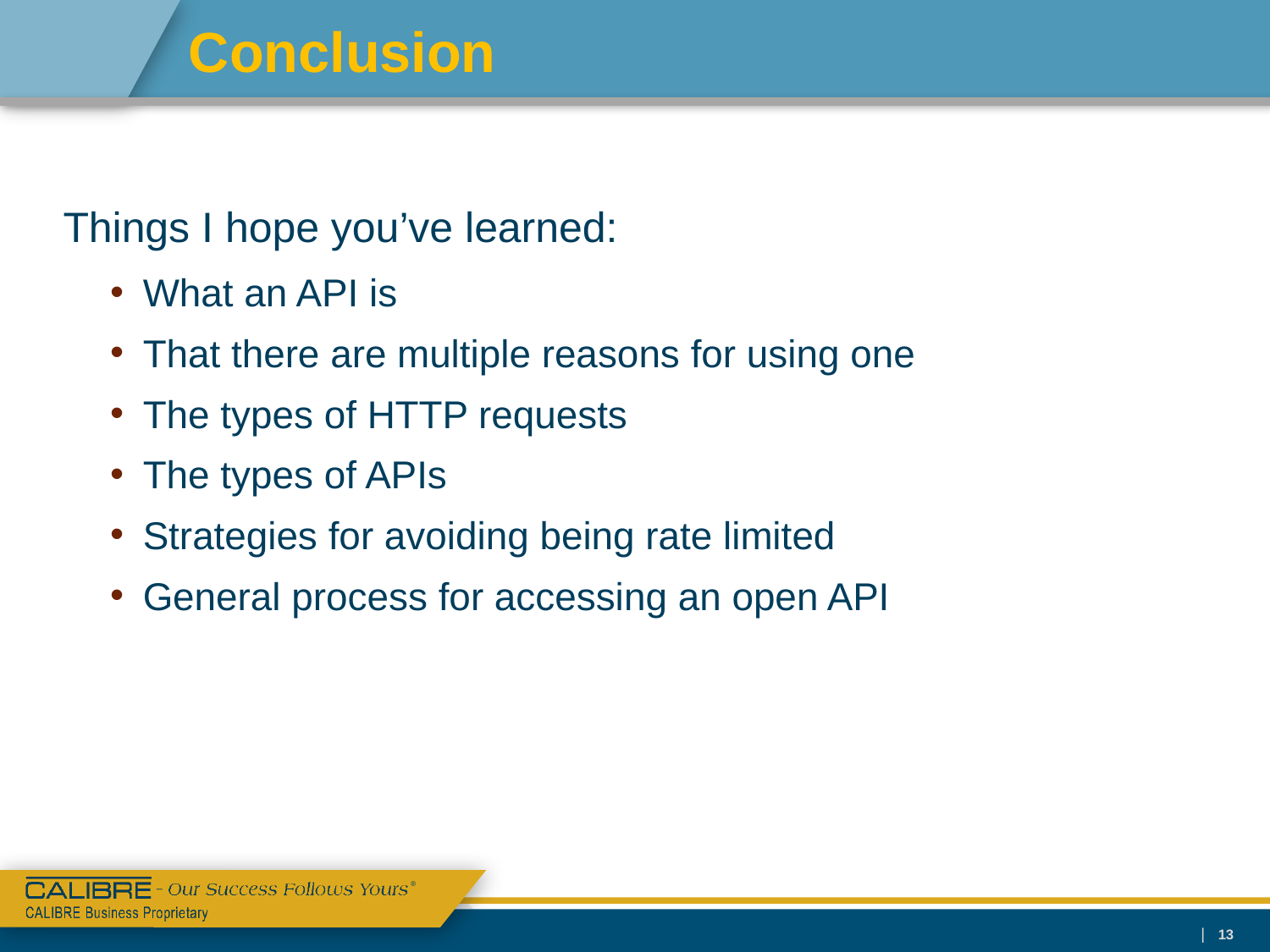

# Conclusion
Things I hope you’ve learned:
What an API is
That there are multiple reasons for using one
The types of HTTP requests
The types of APIs
Strategies for avoiding being rate limited
General process for accessing an open API